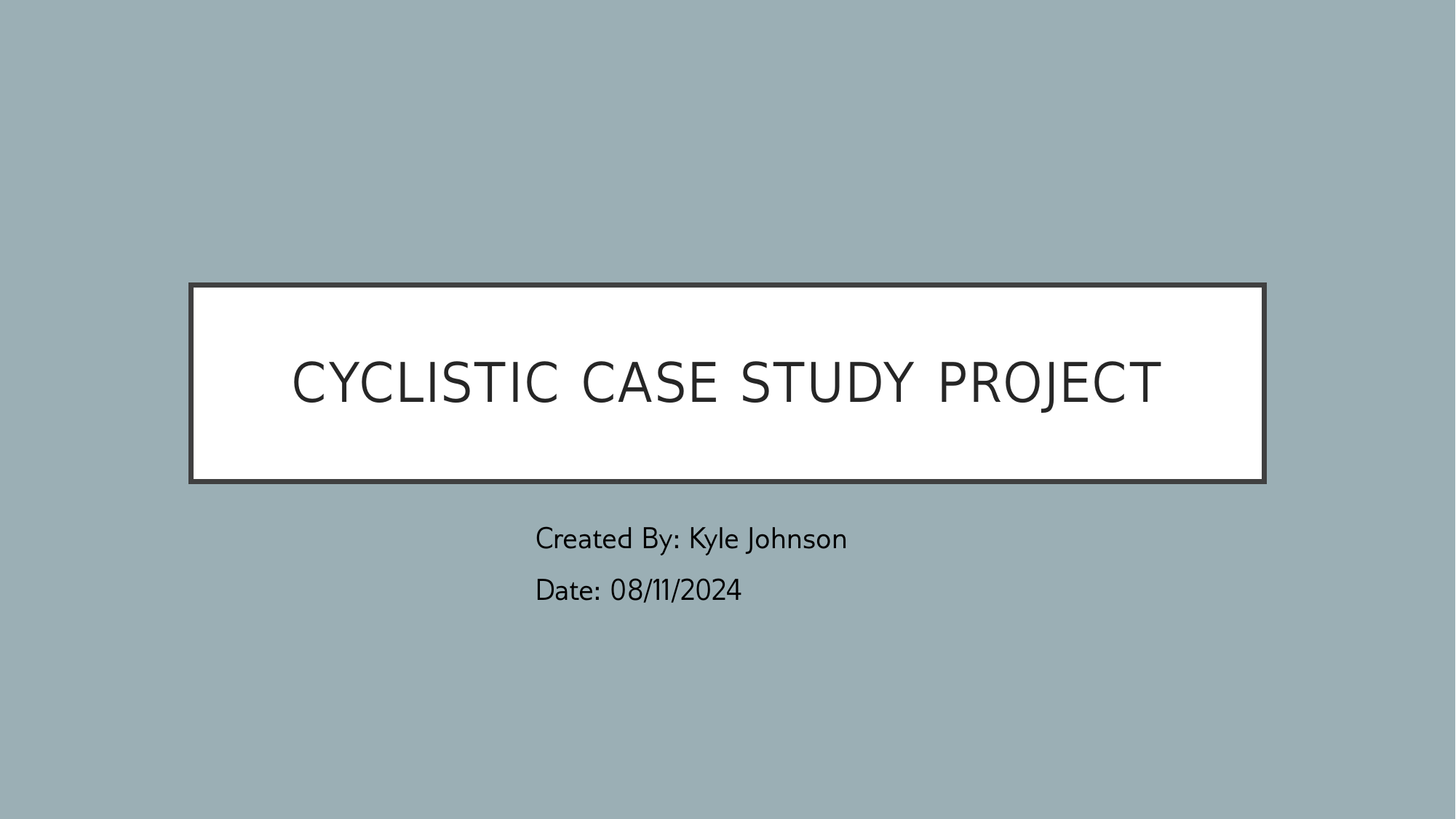

# Cyclistic Case study Project
Created By: Kyle Johnson
Date: 08/11/2024